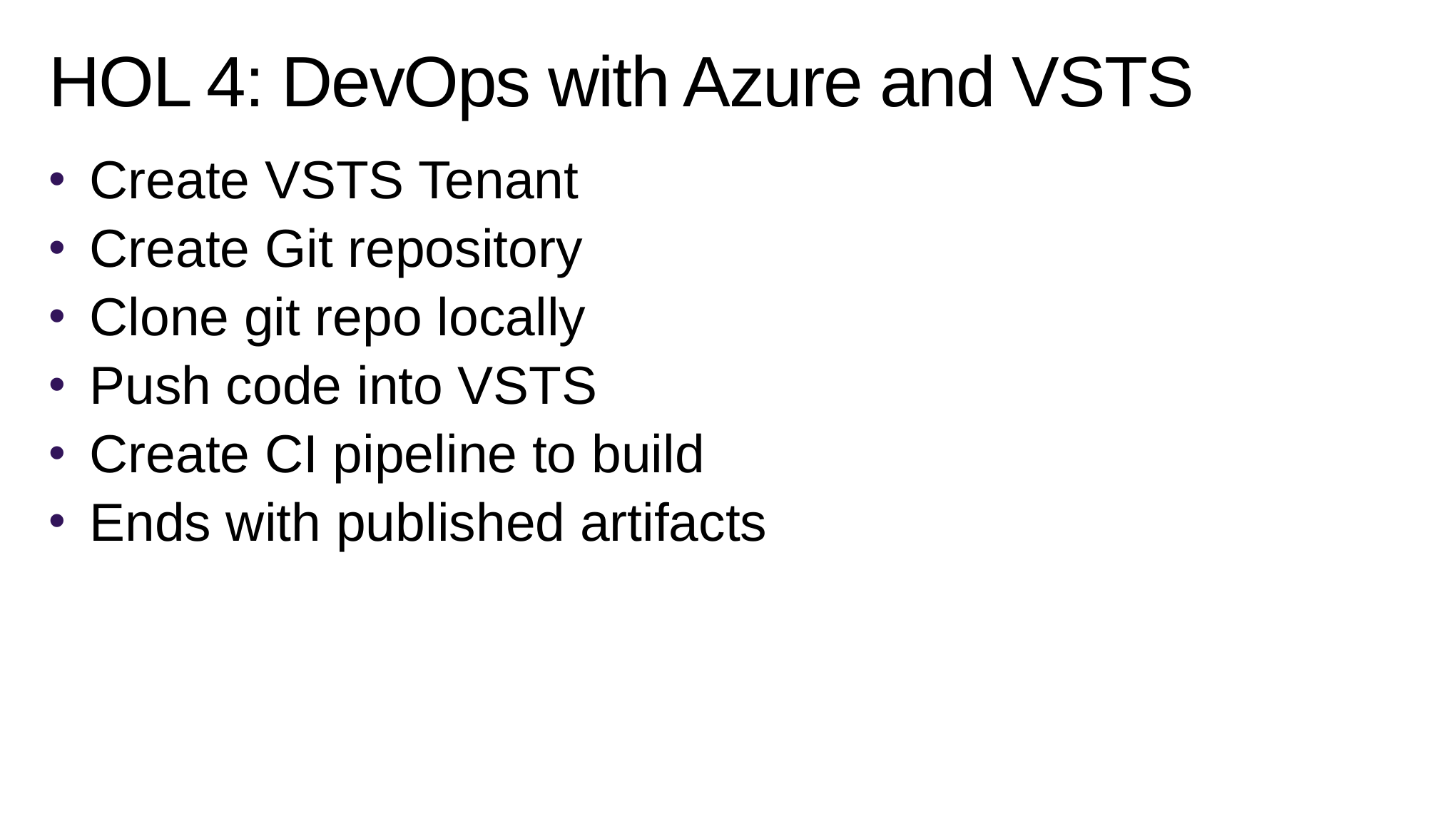

# HOL 4: DevOps with Azure and VSTS
Create VSTS Tenant
Create Git repository
Clone git repo locally
Push code into VSTS
Create CI pipeline to build
Ends with published artifacts